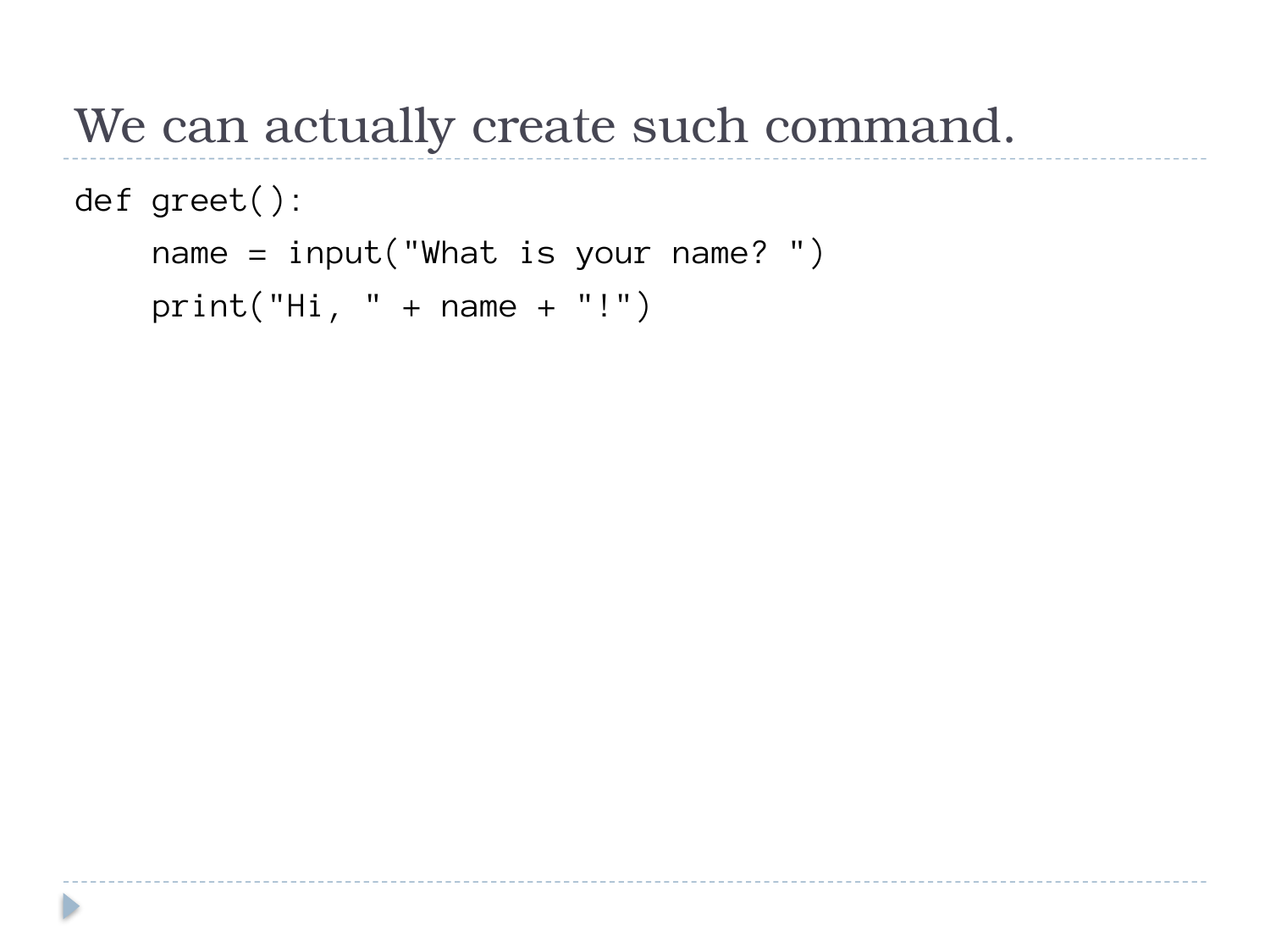

# We can actually create such command.
def greet():
    name = input("What is your name? ")
    print("Hi, " + name + "!")